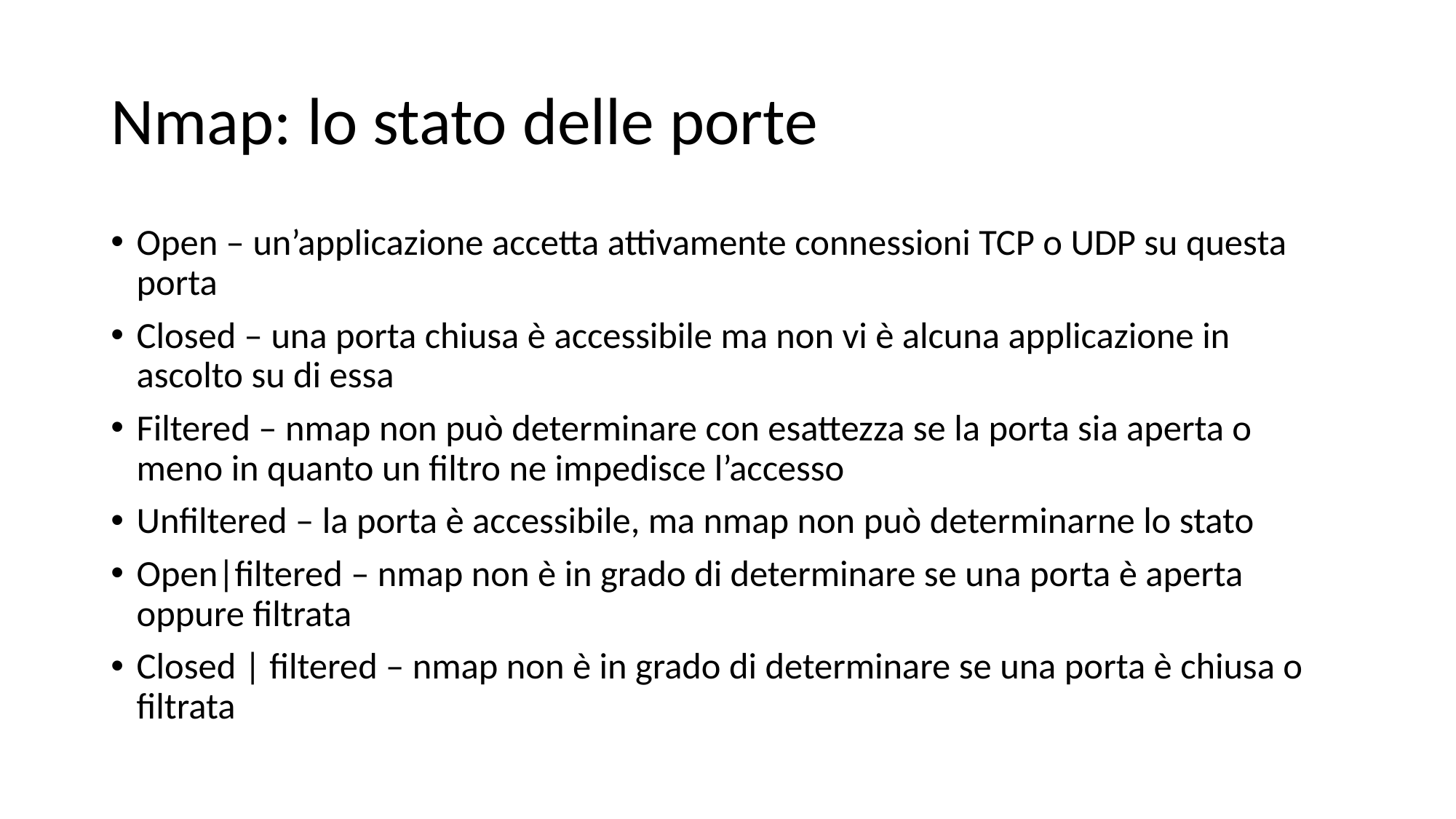

# Nmap: lo stato delle porte
Open – un’applicazione accetta attivamente connessioni TCP o UDP su questa porta
Closed – una porta chiusa è accessibile ma non vi è alcuna applicazione in ascolto su di essa
Filtered – nmap non può determinare con esattezza se la porta sia aperta o meno in quanto un filtro ne impedisce l’accesso
Unfiltered – la porta è accessibile, ma nmap non può determinarne lo stato
Open|filtered – nmap non è in grado di determinare se una porta è aperta oppure filtrata
Closed | filtered – nmap non è in grado di determinare se una porta è chiusa o filtrata